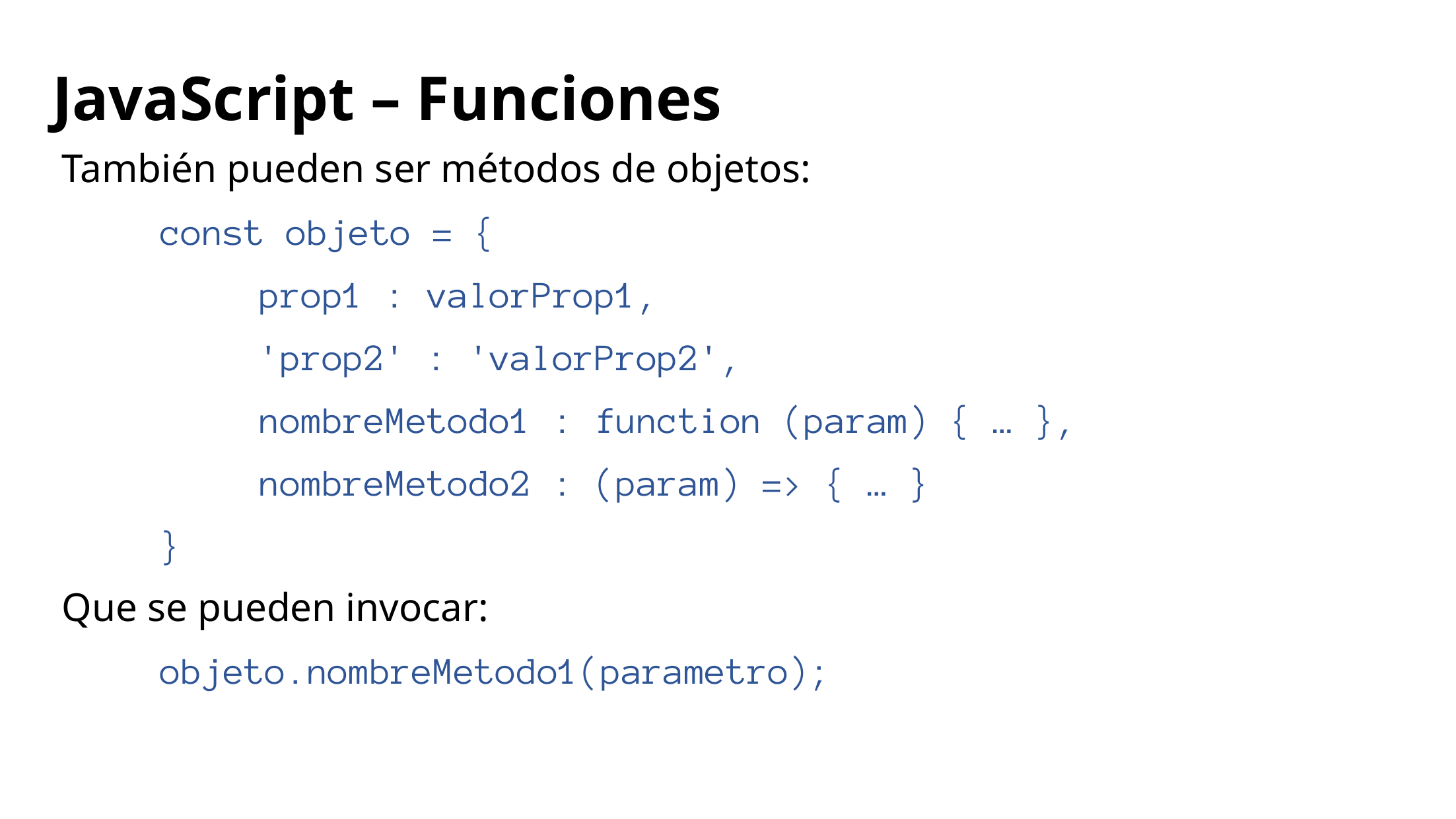

# JavaScript – Funciones
También pueden ser métodos de objetos:
	const objeto = {
		prop1 : valorProp1,
		'prop2' : 'valorProp2',
		nombreMetodo1 : function (param) { … },
		nombreMetodo2 : (param) => { … }
	}
Que se pueden invocar:
	objeto.nombreMetodo1(parametro);